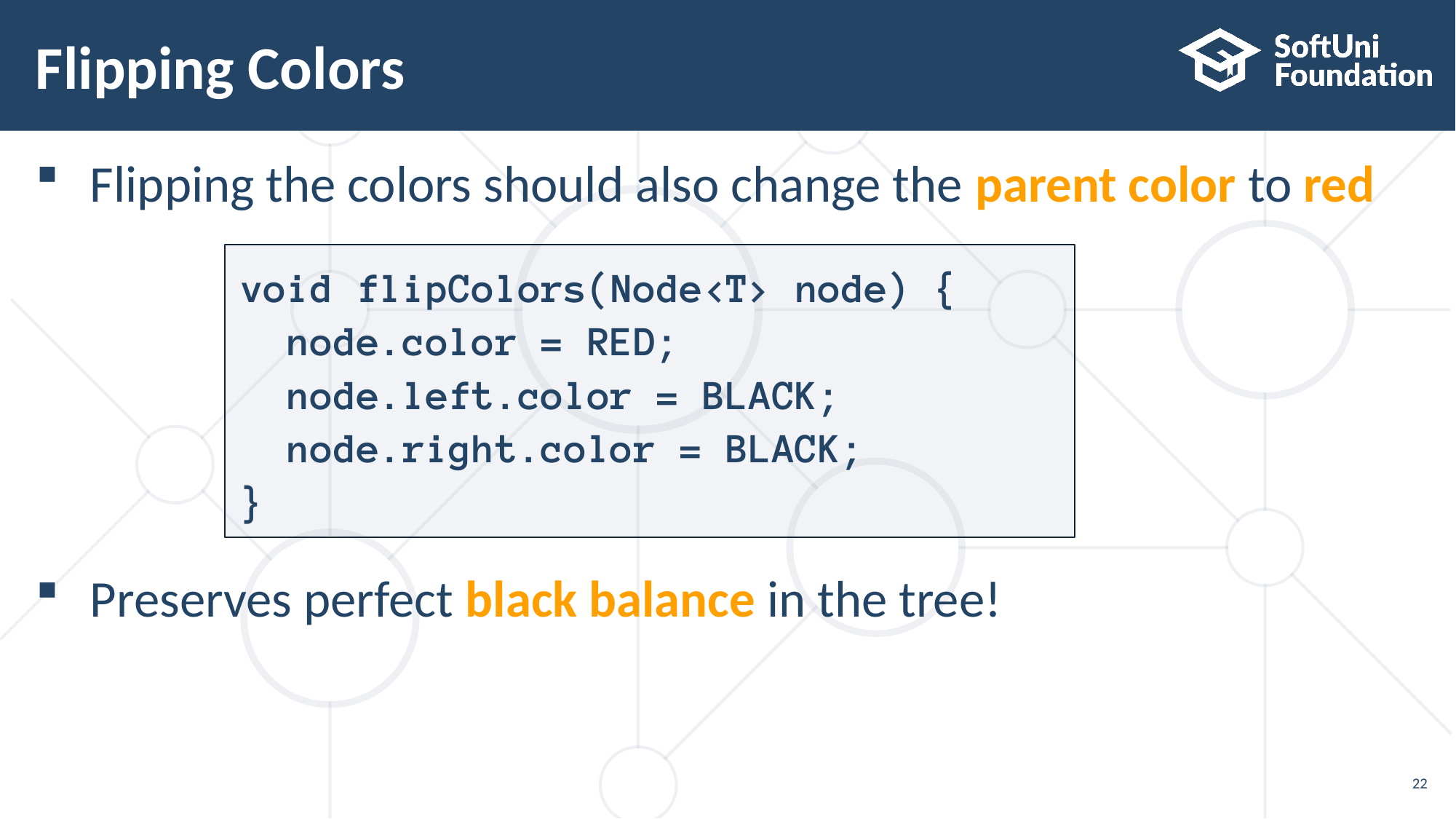

# Flipping Colors
Flipping the colors should also change the parent color to red

Preserves perfect black balance in the tree!
void flipColors(Node<T> node) {
  node.color = RED;
  node.left.color = BLACK;
  node.right.color = BLACK;
}
22